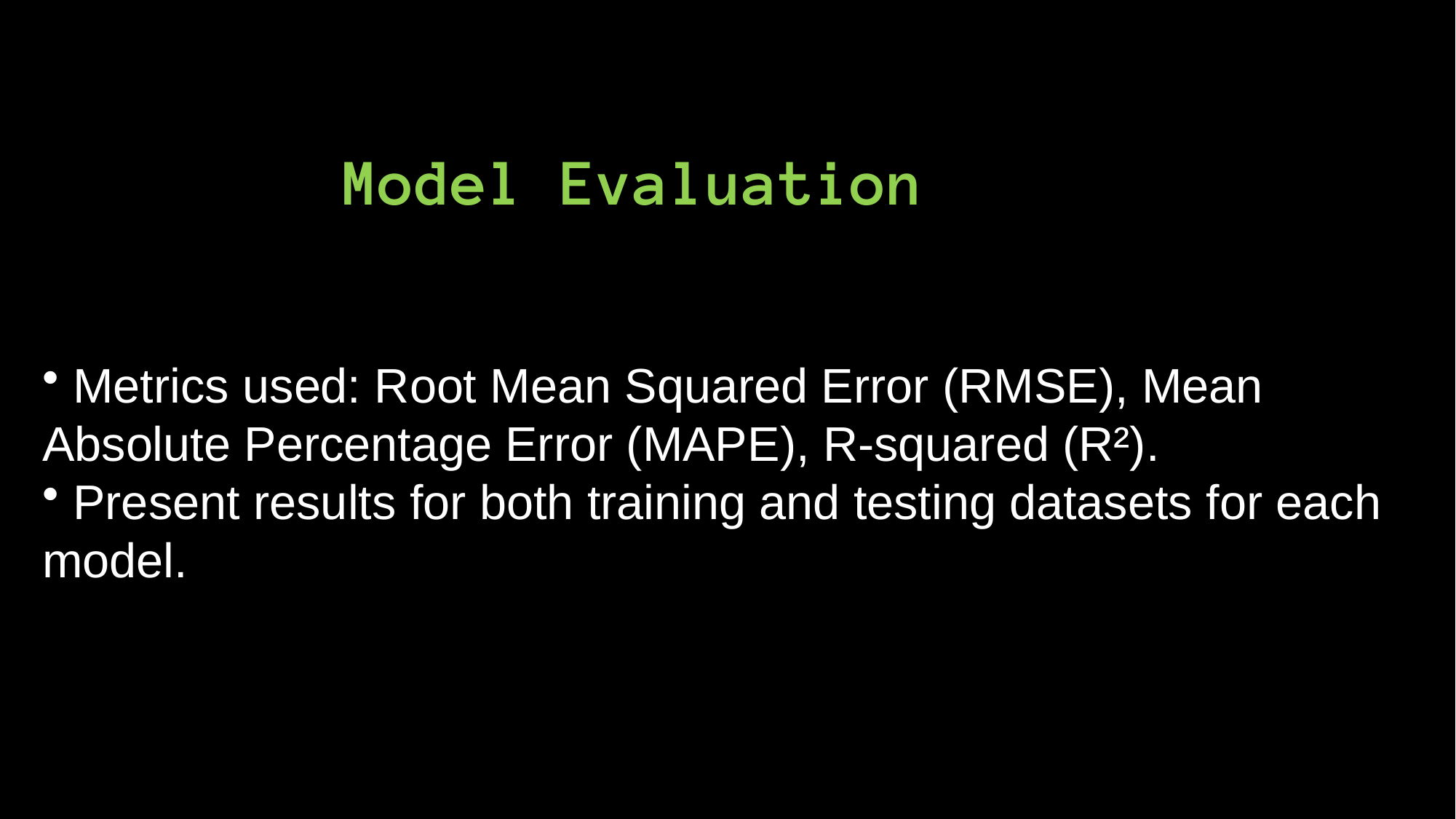

# Model Evaluation

 Metrics used: Root Mean Squared Error (RMSE), Mean Absolute Percentage Error (MAPE), R-squared (R²).
 Present results for both training and testing datasets for each model.